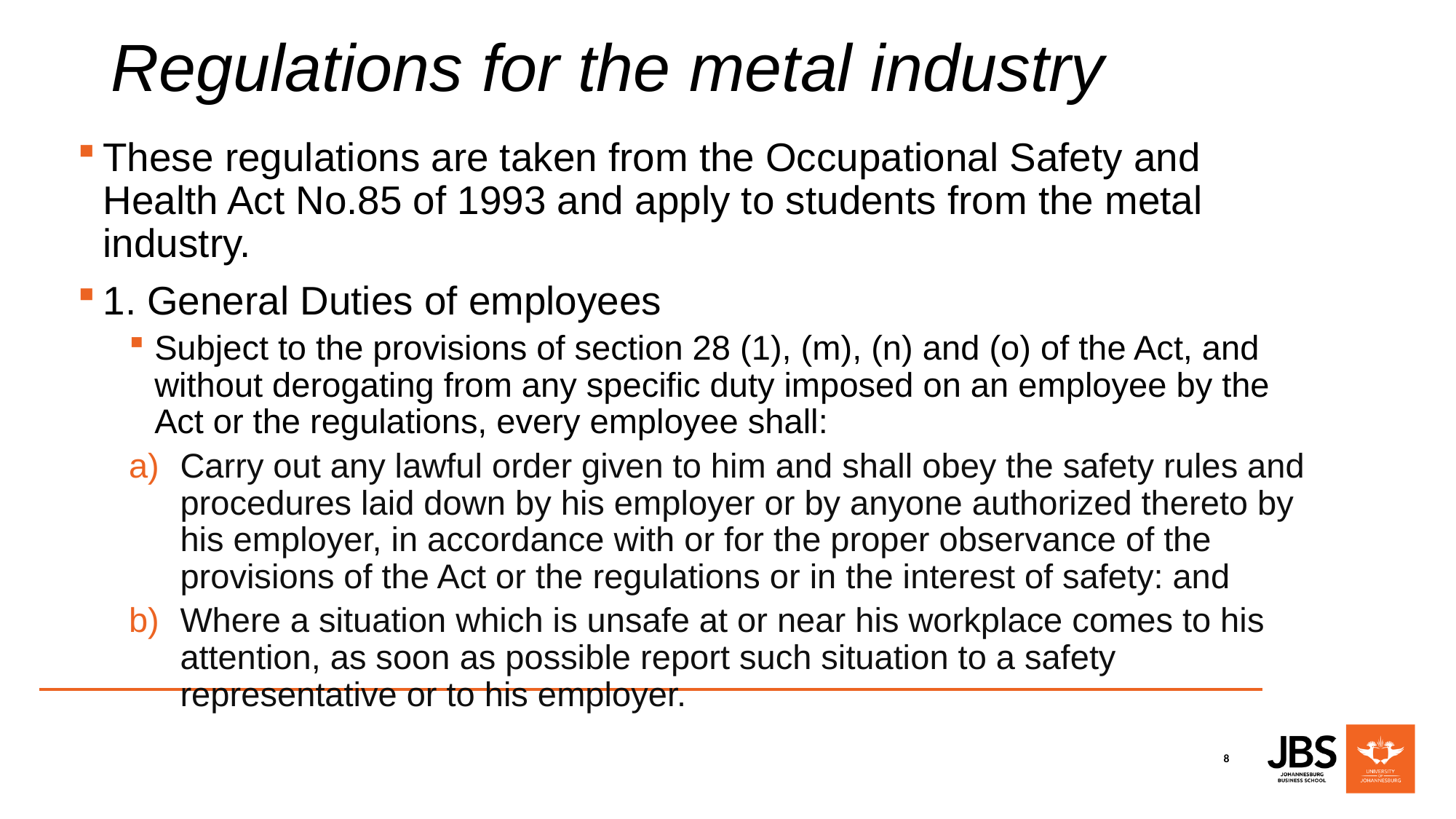

# Regulations for the metal industry
These regulations are taken from the Occupational Safety and Health Act No.85 of 1993 and apply to students from the metal industry.
1. General Duties of employees
Subject to the provisions of section 28 (1), (m), (n) and (o) of the Act, and without derogating from any specific duty imposed on an employee by the Act or the regulations, every employee shall:
Carry out any lawful order given to him and shall obey the safety rules and procedures laid down by his employer or by anyone authorized thereto by his employer, in accordance with or for the proper observance of the provisions of the Act or the regulations or in the interest of safety: and
Where a situation which is unsafe at or near his workplace comes to his attention, as soon as possible report such situation to a safety representative or to his employer.